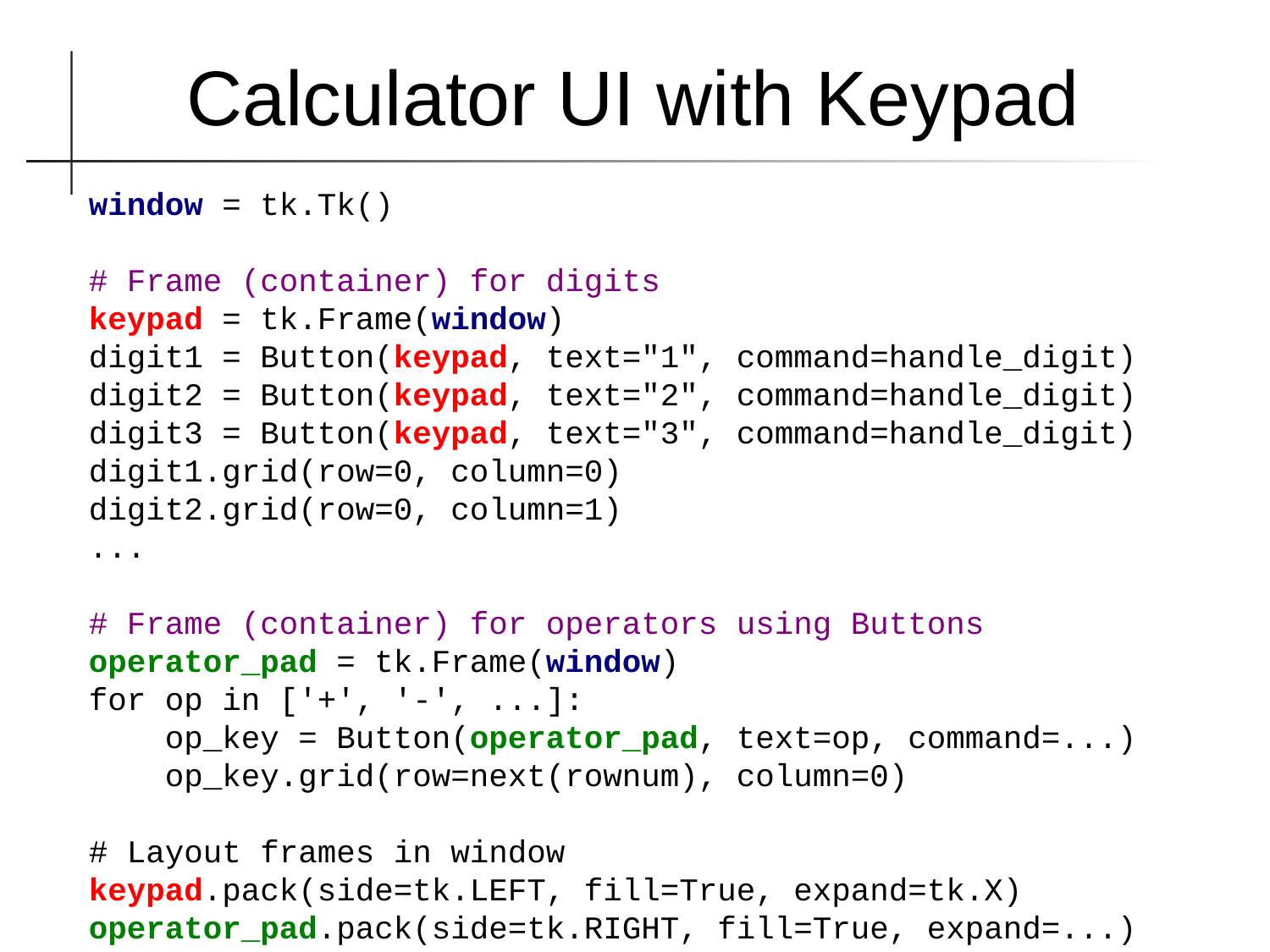

Calculator UI with Keypad
window = tk.Tk()

# Frame (container) for digits
keypad = tk.Frame(window)
digit1 = Button(keypad, text="1", command=handle_digit)
digit2 = Button(keypad, text="2", command=handle_digit)
digit3 = Button(keypad, text="3", command=handle_digit)
digit1.grid(row=0, column=0)
digit2.grid(row=0, column=1)
...

# Frame (container) for operators using Buttons
operator_pad = tk.Frame(window)
for op in ['+', '-', ...]:
    op_key = Button(operator_pad, text=op, command=...)
    op_key.grid(row=next(rownum), column=0)

# Layout frames in window
keypad.pack(side=tk.LEFT, fill=True, expand=tk.X)
operator_pad.pack(side=tk.RIGHT, fill=True, expand=...)